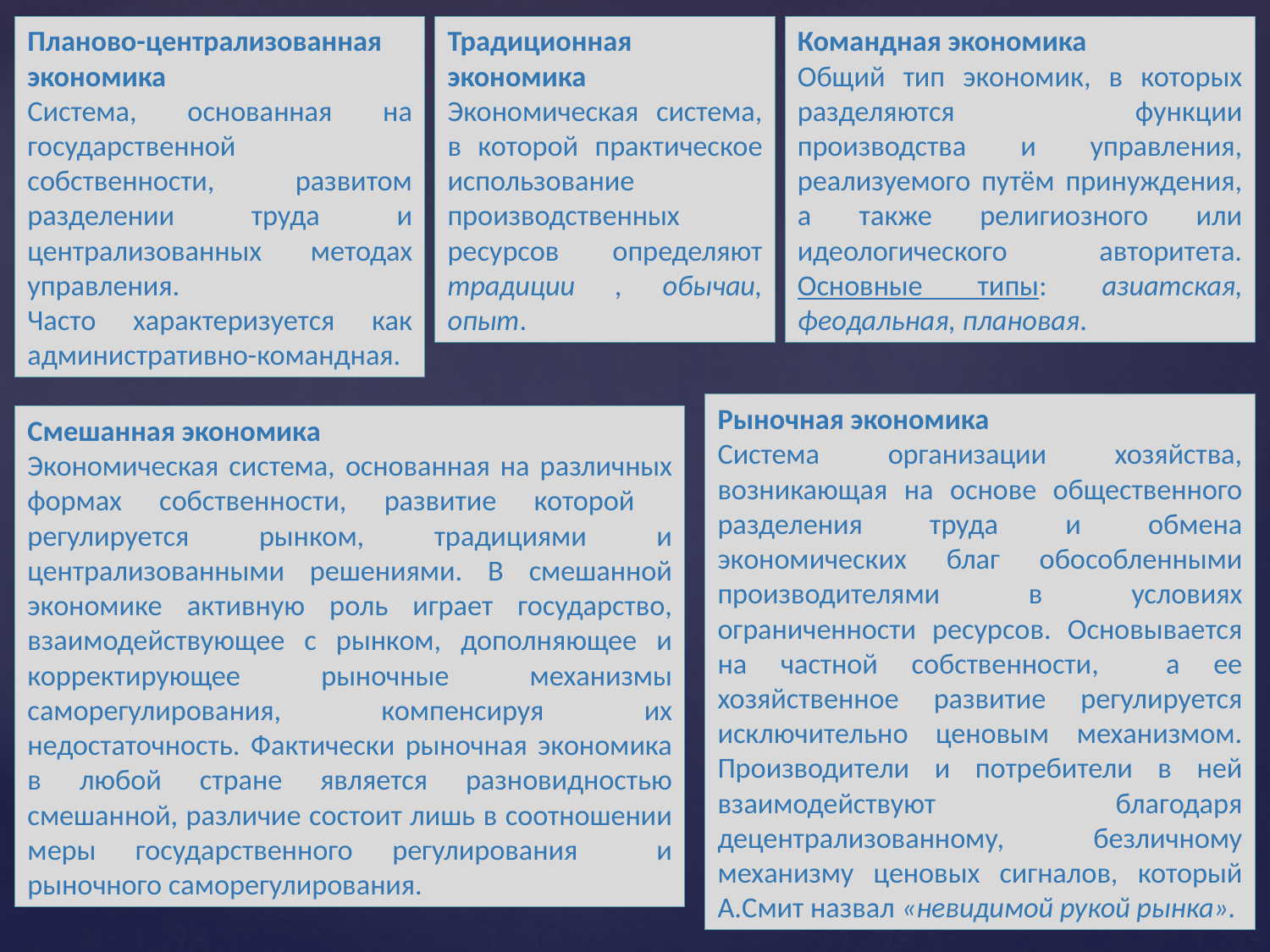

Традиционная экономика
Экономическая система, в которой практическое использование производственных ресурсов определяют традиции , обычаи, опыт.
Командная экономика
Общий тип экономик, в которых разделяются функции производства и управления, реализуемого путём принуждения, а также религиозного или идеологического авторитета. Основные типы: азиатская, феодальная, плановая.
Планово-централизованная экономика
Система, основанная на государственной собственности, развитом разделении труда и централизованных методах управления.
Часто характеризуется как административно-командная.
Рыночная экономика
Система организации хозяйства, возникающая на основе общественного разделения труда и обмена экономических благ обособленными производителями в условиях ограниченности ресурсов. Основывается на частной собственности,  а ее хозяйственное развитие регулируется исключительно ценовым механизмом. Производители и потребители в ней взаимодействуют  благодаря децентрализованному, безличному механизму ценовых сигналов, который А.Смит назвал «невидимой рукой рынка».
Смешанная экономика
Экономическая система, основанная на различных формах собственности, развитие которой  регулируется рынком, традициями и централизованными решениями. В смешанной экономике активную роль играет государство, взаимодействующее с рынком, дополняющее и корректирующее рыночные механизмы саморегулирования, компенсируя их недостаточность. Фактически рыночная экономика в любой стране является разновидностью смешанной, различие состоит лишь в соотношении меры государственного регулирования  и рыночного саморегулирования.